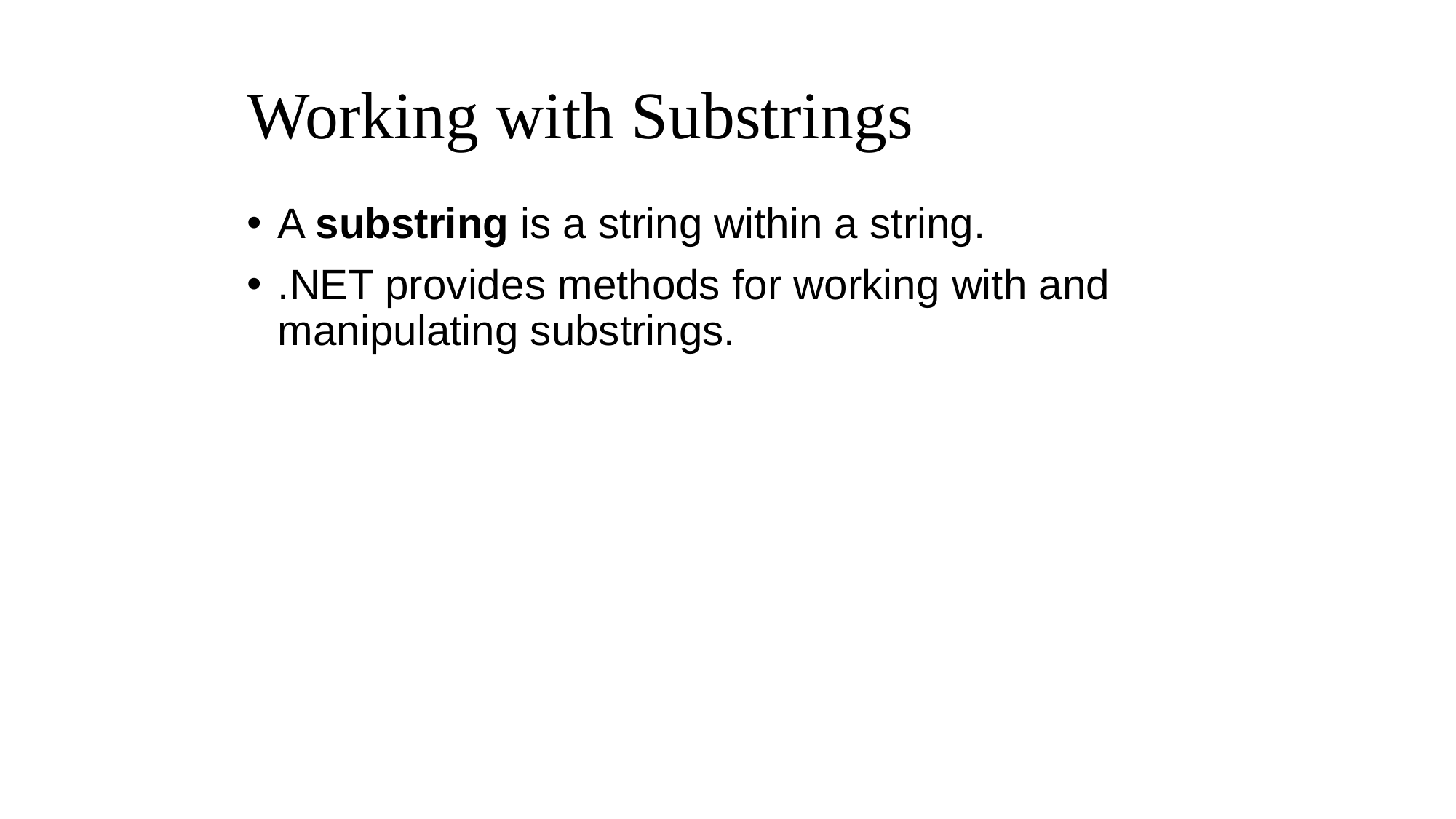

# Working with Substrings
A substring is a string within a string.
.NET provides methods for working with and manipulating substrings.